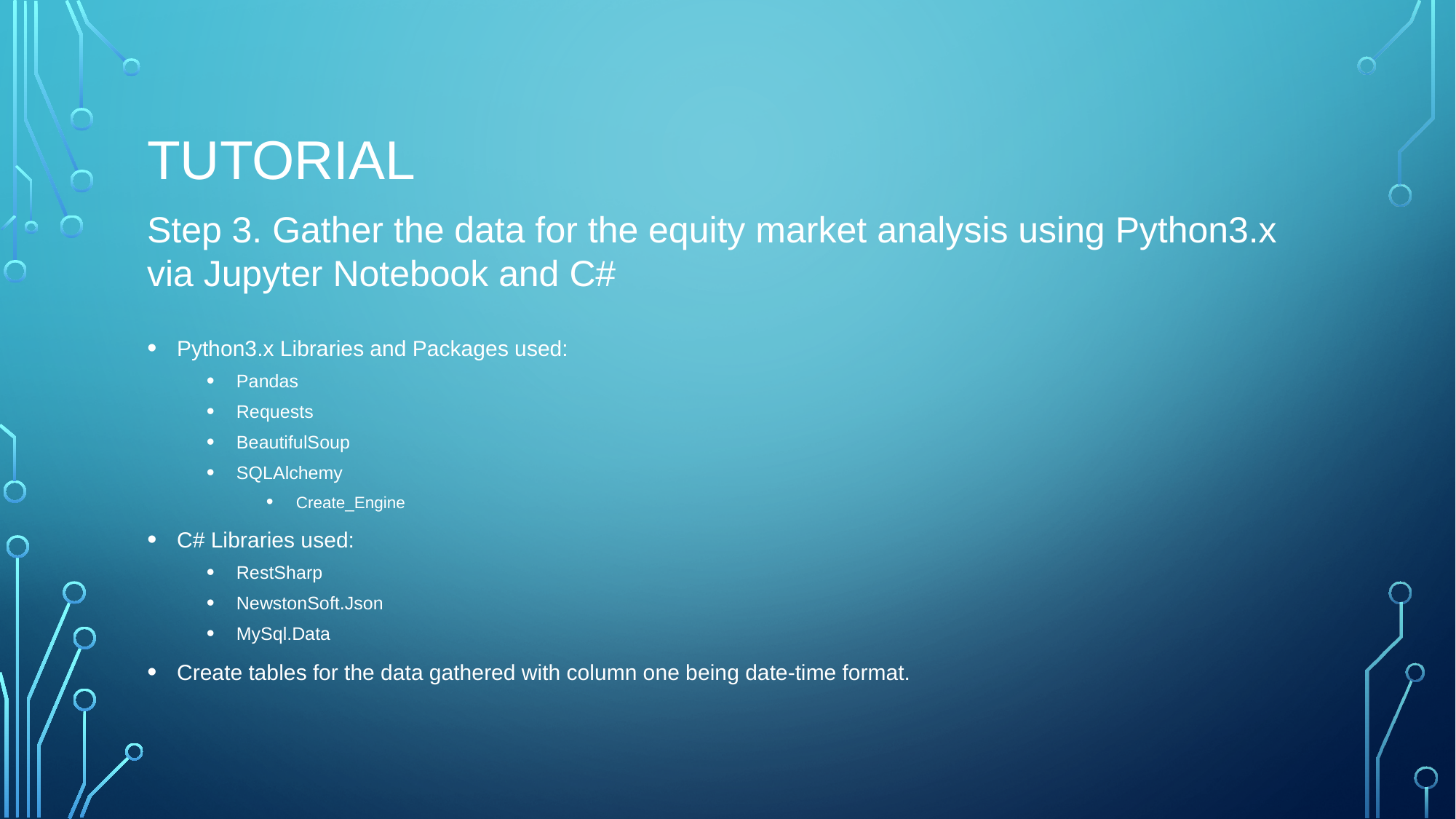

# tutorial
Step 3. Gather the data for the equity market analysis using Python3.x via Jupyter Notebook and C#
Python3.x Libraries and Packages used:
Pandas
Requests
BeautifulSoup
SQLAlchemy
Create_Engine
C# Libraries used:
RestSharp
NewstonSoft.Json
MySql.Data
Create tables for the data gathered with column one being date-time format.